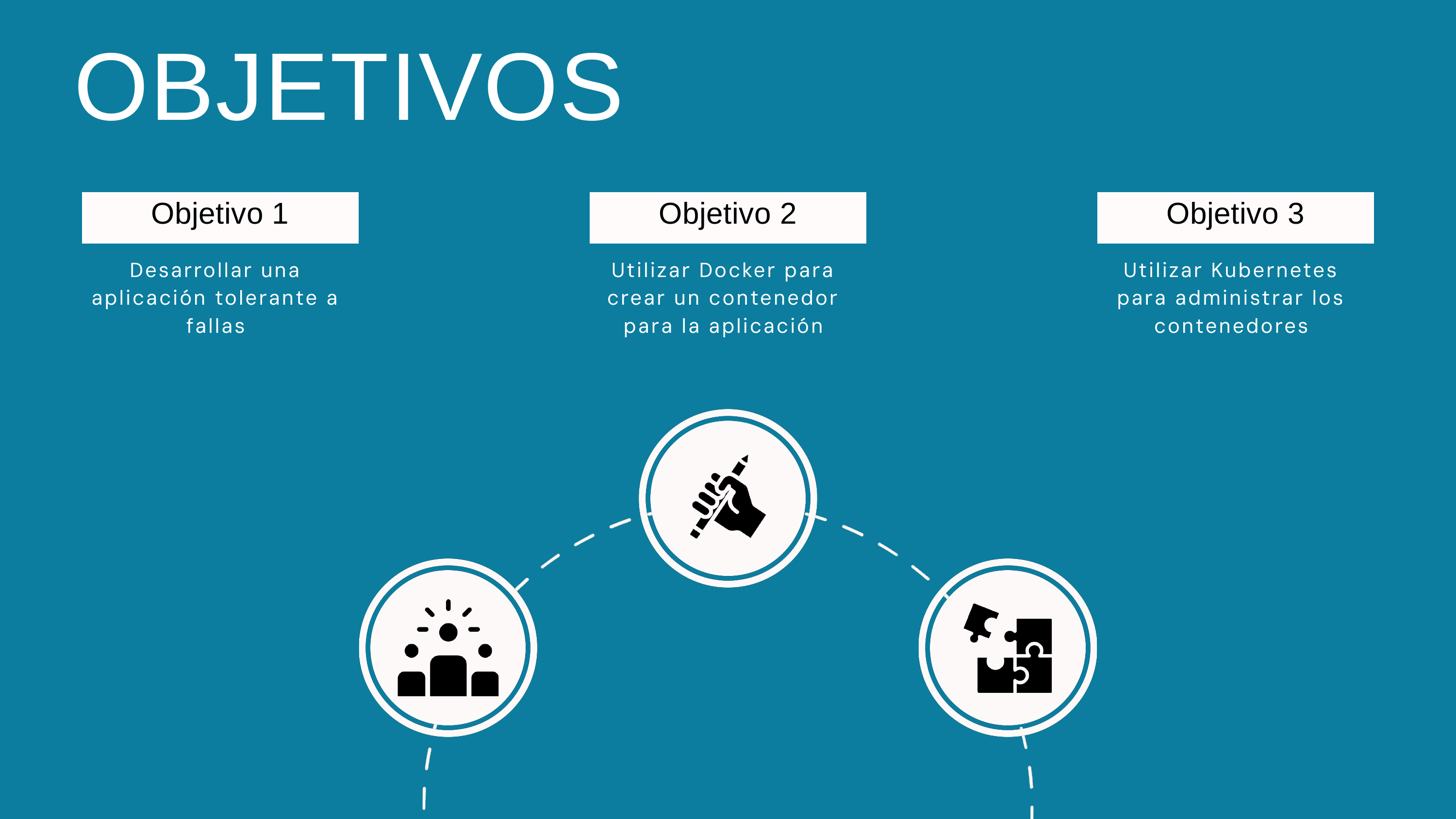

OBJETIVOS

Objetivo 1

Objetivo 2

Objetivo 3
Desarrollar una aplicación tolerante a fallas
Utilizar Docker para crear un contenedor para la aplicación
Utilizar Kubernetes para administrar los contenedores